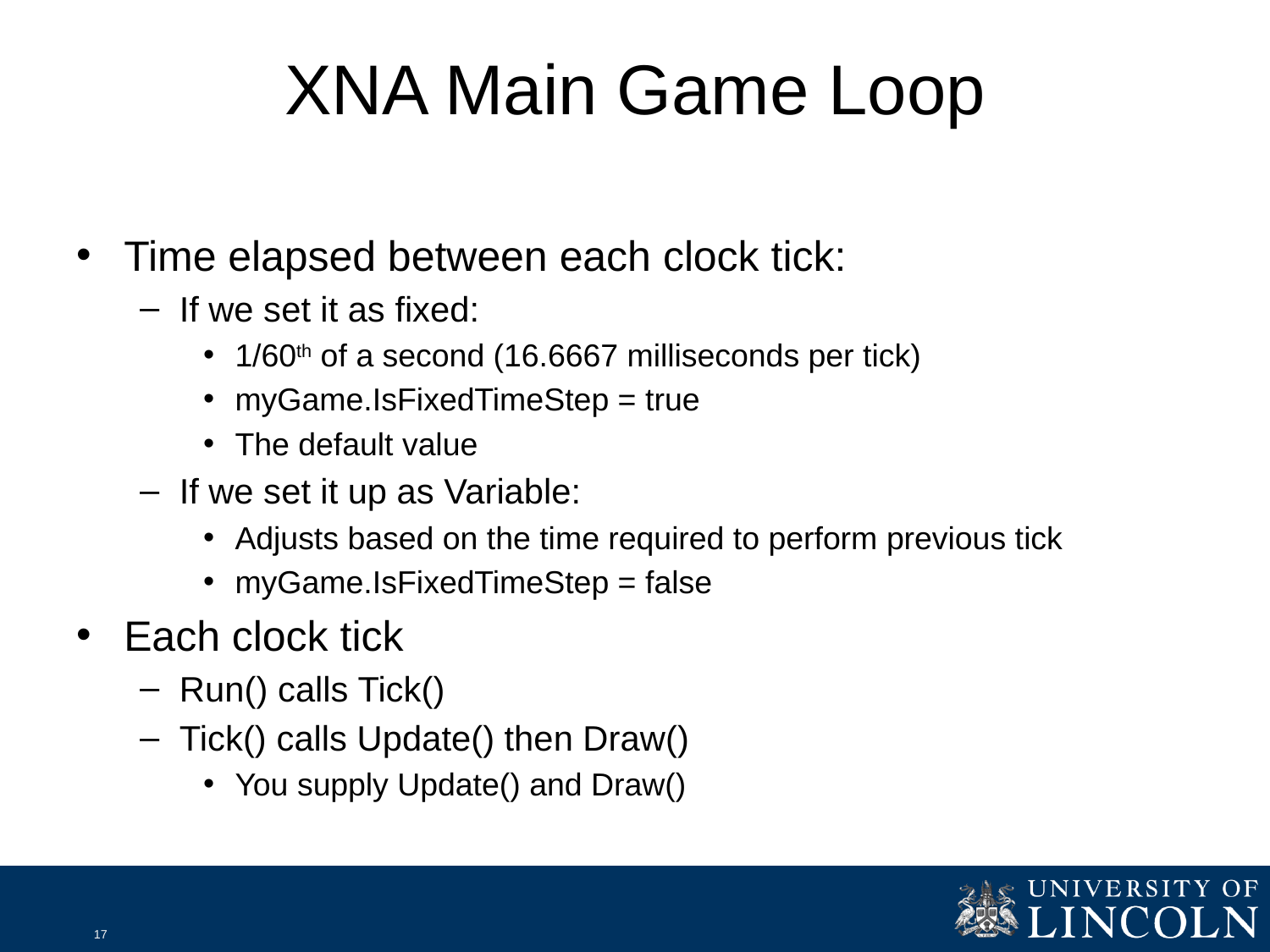

# XNA Main Game Loop
Time elapsed between each clock tick:
If we set it as fixed:
1/60th of a second (16.6667 milliseconds per tick)
myGame.IsFixedTimeStep = true
The default value
If we set it up as Variable:
Adjusts based on the time required to perform previous tick
myGame.IsFixedTimeStep = false
Each clock tick
Run() calls Tick()
Tick() calls Update() then Draw()
You supply Update() and Draw()
17